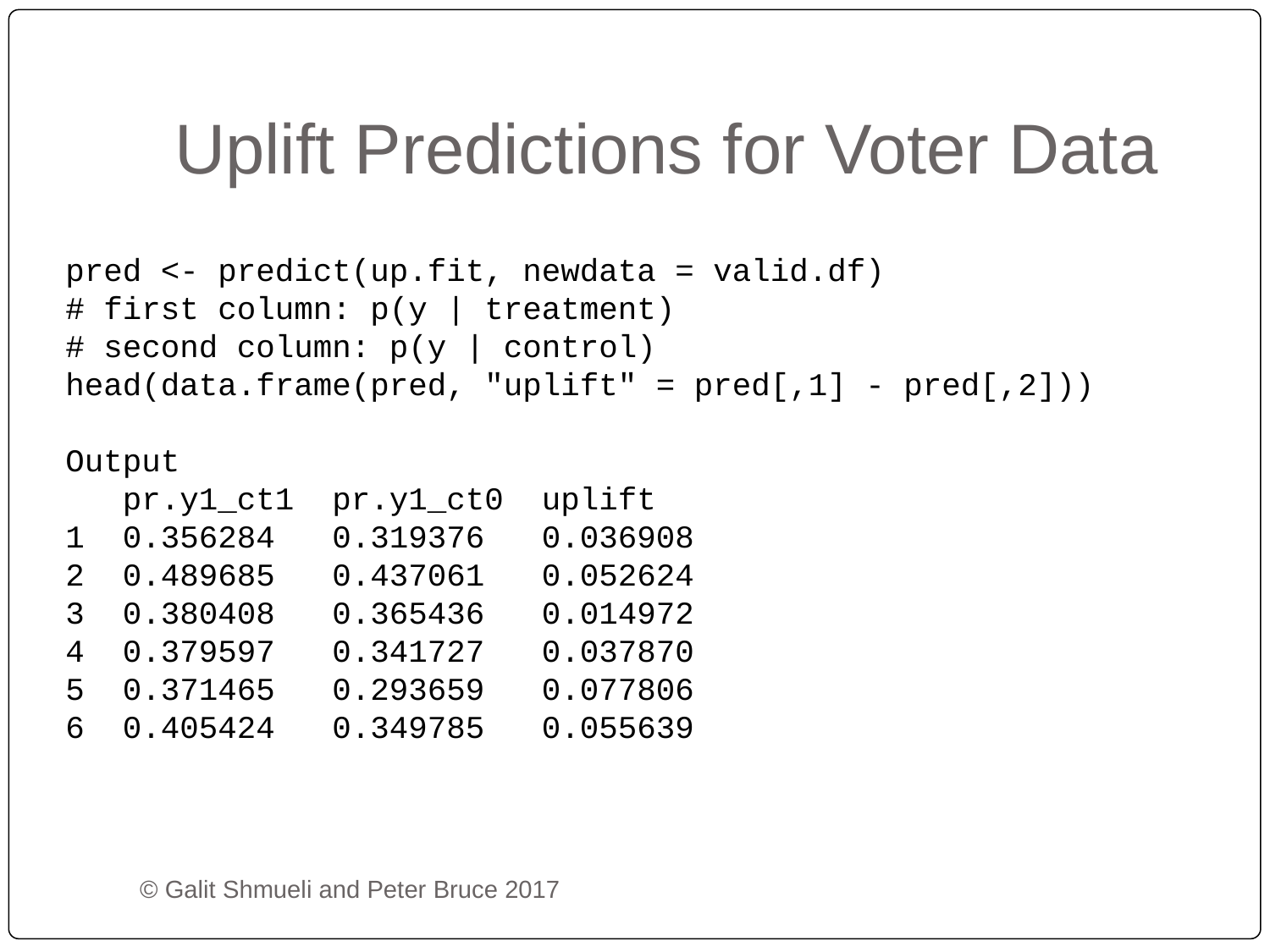

# Uplift Predictions for Voter Data
pred <- predict(up.fit, newdata = valid.df)
# first column: p(y | treatment)
# second column: p(y | control)
head(data.frame(pred, "uplift" = pred[,1] - pred[,2]))

Output
   pr.y1_ct1  pr.y1_ct0  uplift
1  0.356284   0.319376   0.036908
2  0.489685   0.437061   0.052624
3  0.380408   0.365436   0.014972
4  0.379597   0.341727   0.037870
5  0.371465   0.293659   0.077806
6  0.405424   0.349785   0.055639
© Galit Shmueli and Peter Bruce 2017